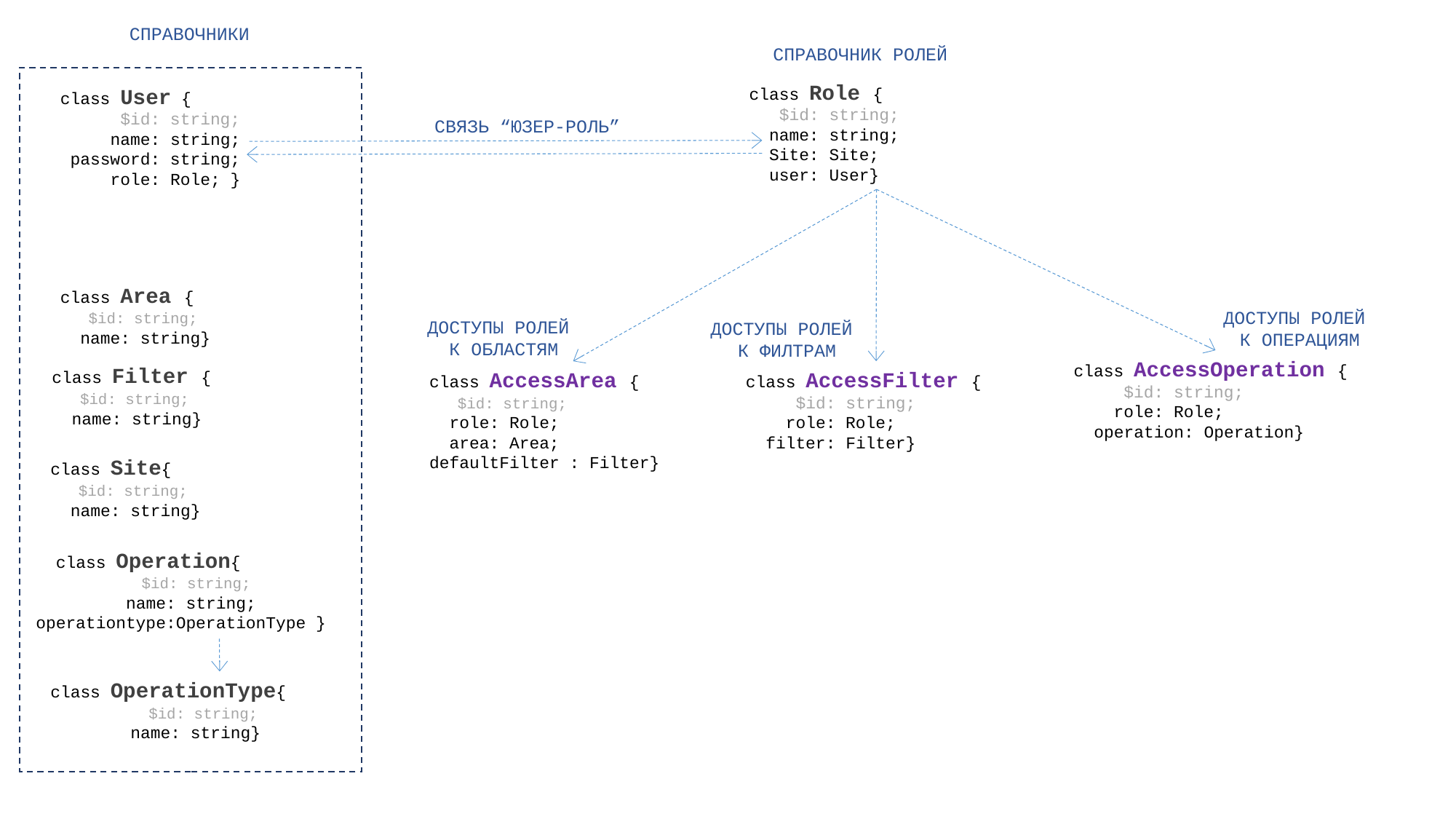

СПРАВОЧНИКИ
СПРАВОЧНИК РОЛЕЙ

class Role {
   $id: string;
  name: string;
  Site: Site;
  user: User}
class User {
      $id: string;
     name: string;
 password: string;
     role: Role; }
СВЯЗЬ “ЮЗЕР-РОЛЬ”
class Area {
   $id: string;
  name: string}
ДОСТУПЫ РОЛЕЙ
К ОПЕРАЦИЯМ
ДОСТУПЫ РОЛЕЙ
К ОБЛАСТЯМ
ДОСТУПЫ РОЛЕЙ
К ФИЛТРАМ
class AccessOperation {
     $id: string;
    role: Role;
  operation: Operation}
class Filter {
   $id: string;
  name: string}
class AccessFilter {
     $id: string;
    role: Role;
  filter: Filter}
class AccessArea {
   $id: string;
  role: Role;
  area: Area;
defaultFilter : Filter}
class Site{
   $id: string;
  name: string}
   class Operation{
            $id: string;
          name: string;
 operationtype:OperationType }
class OperationType{
          $id: string;
        name: string}